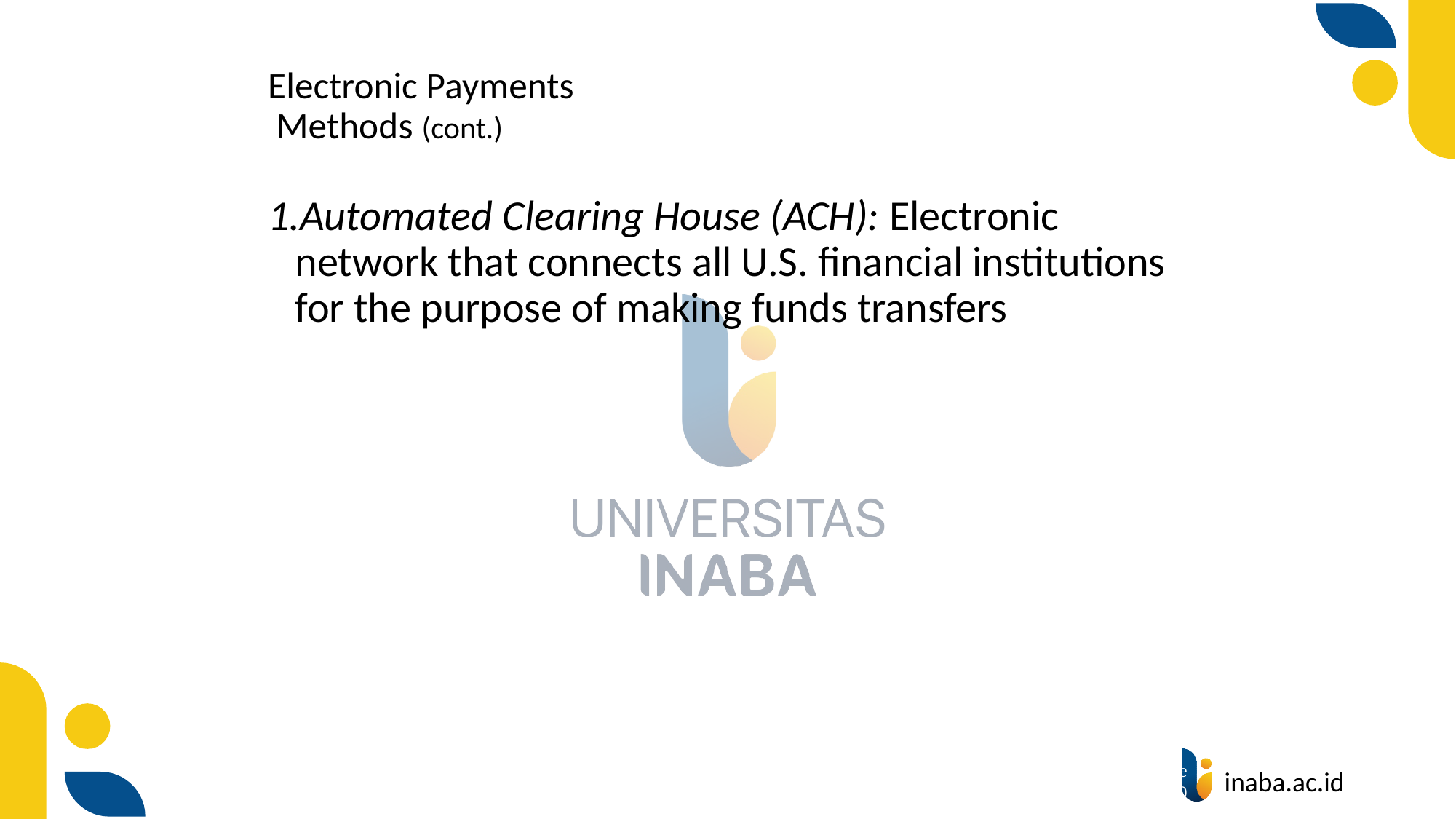

# Electronic Payments Methods (cont.)
Automated Clearing House (ACH): Electronic network that connects all U.S. financial institutions for the purpose of making funds transfers
21
© Prentice Hall 2020